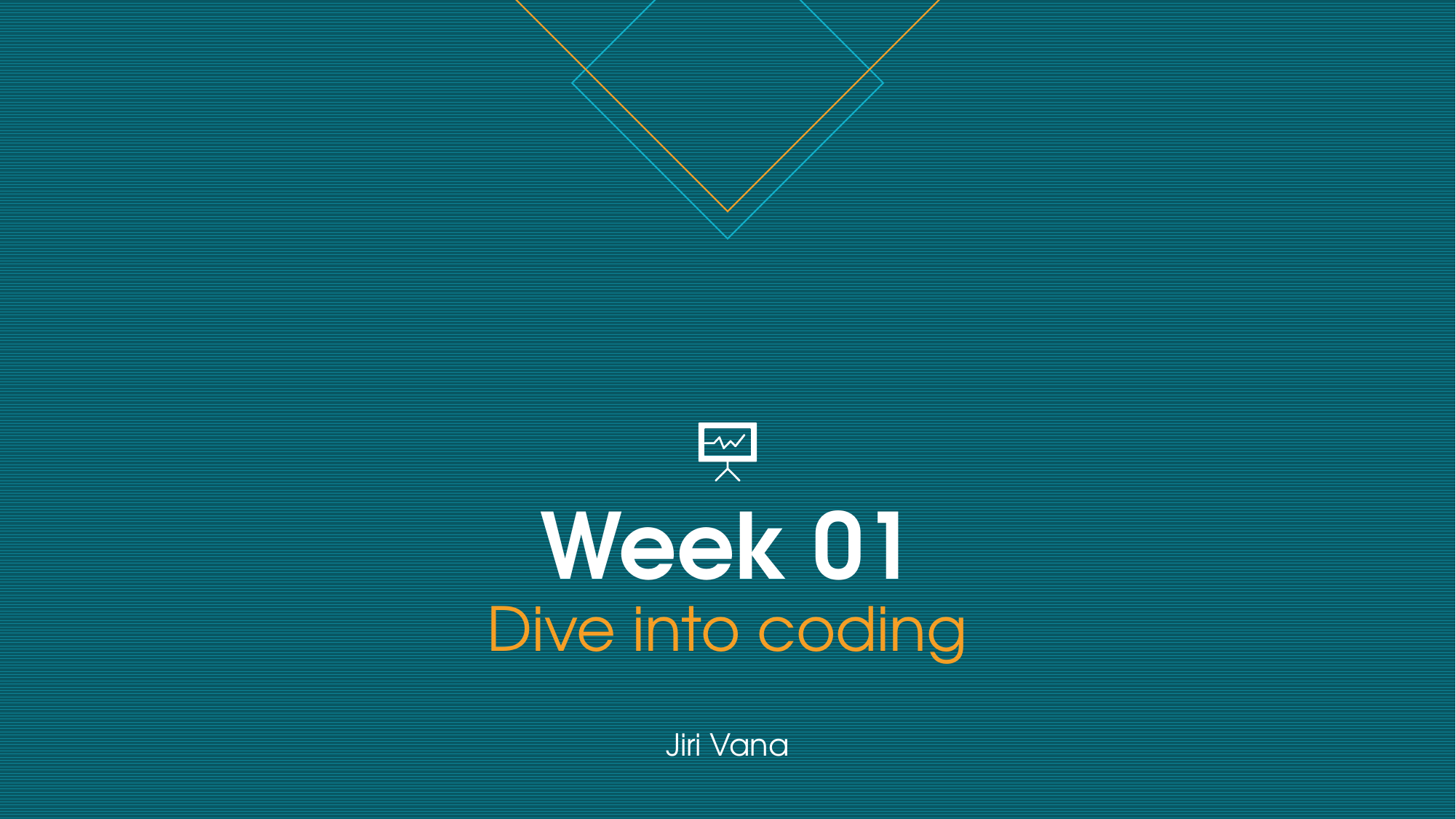

# Week 01 Dive into coding Jiri Vana